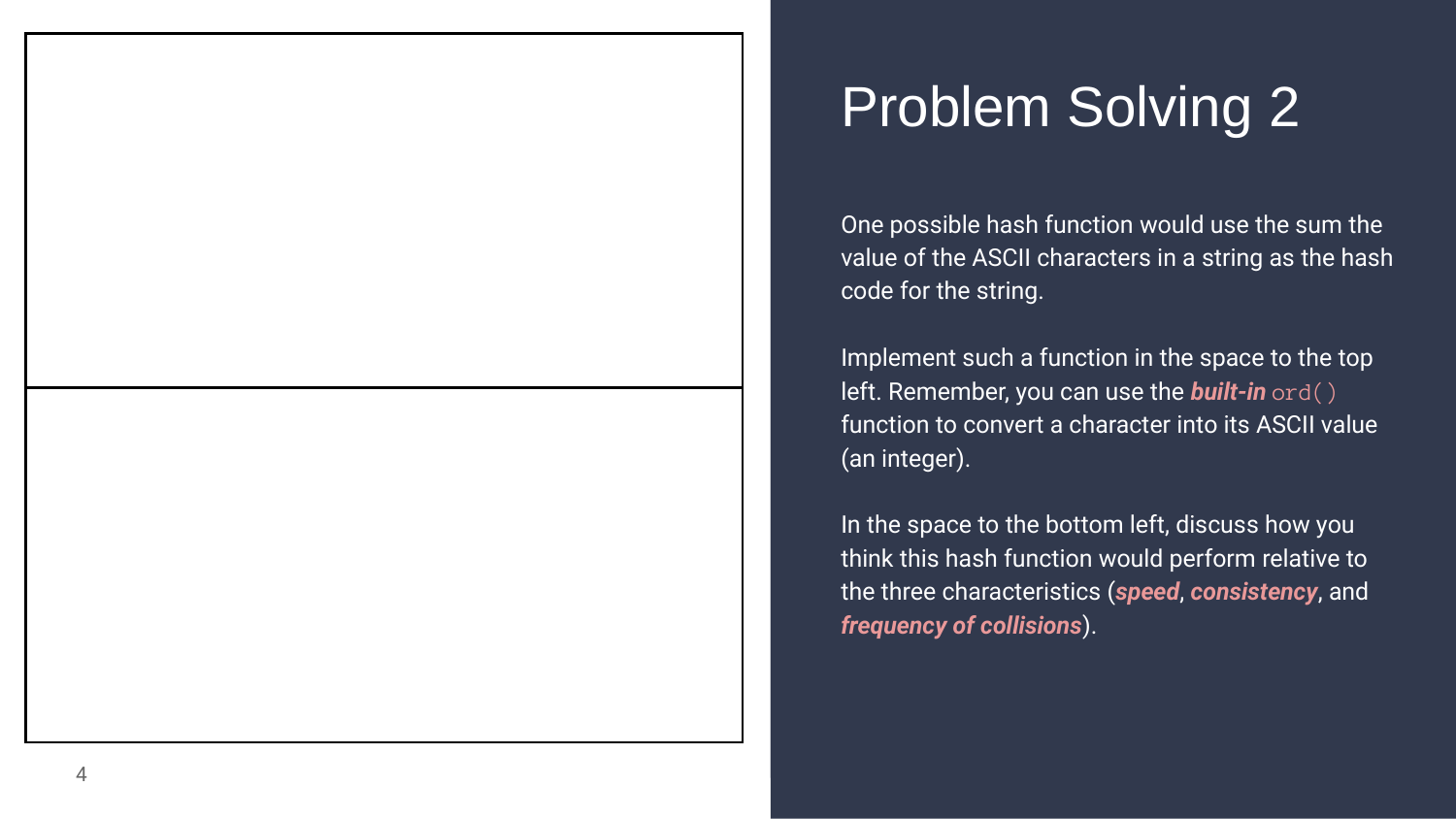

|  |
| --- |
|  |
# Problem Solving 2
One possible hash function would use the sum the value of the ASCII characters in a string as the hash code for the string.

Implement such a function in the space to the top left. Remember, you can use the built-in ord() function to convert a character into its ASCII value (an integer).

In the space to the bottom left, discuss how you think this hash function would perform relative to the three characteristics (speed, consistency, and frequency of collisions).
4